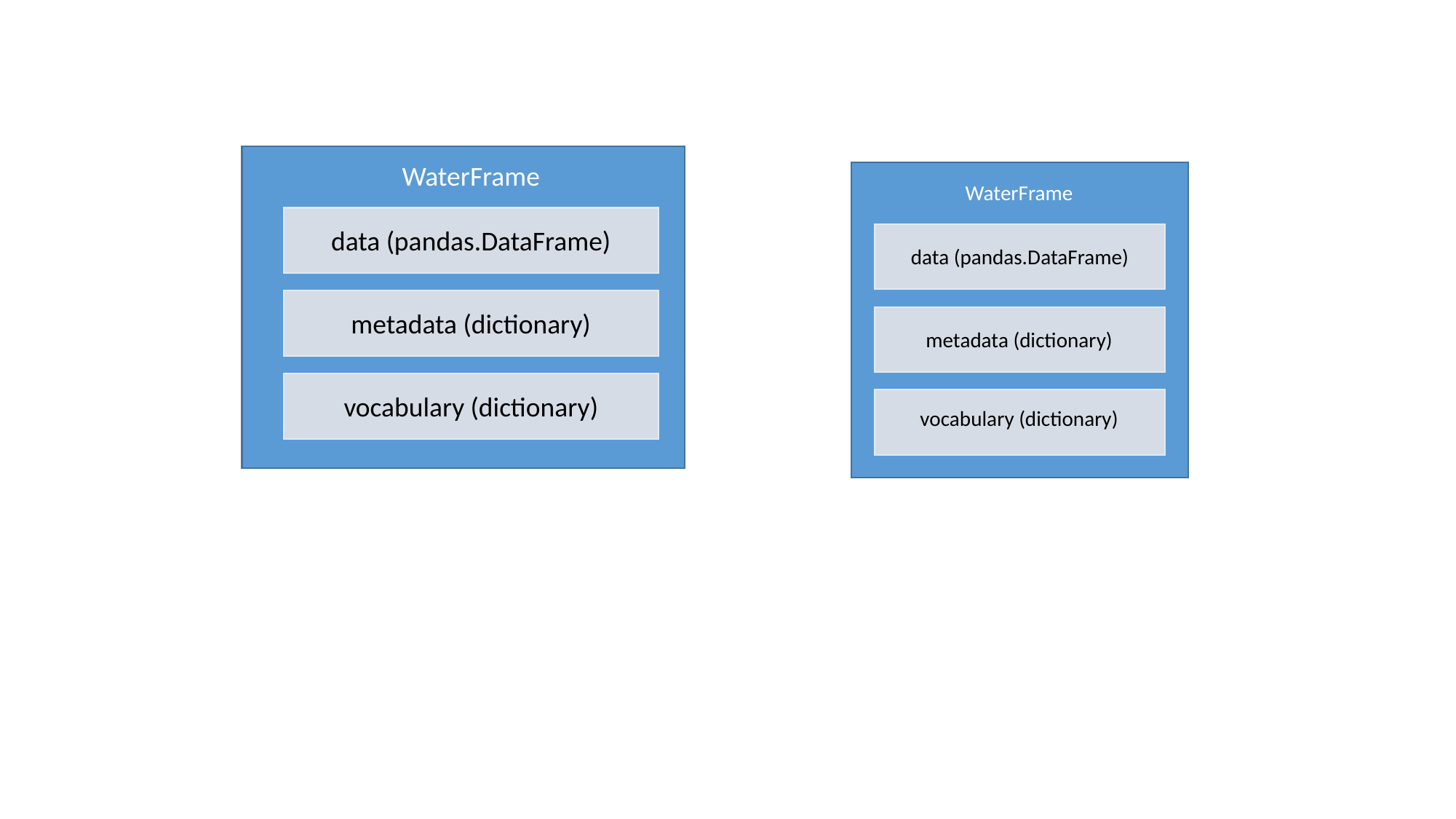

WaterFrame

data (pandas.DataFrame)

metadata (dictionary)

vocabulary (dictionary)

WaterFrame

data (pandas.DataFrame)

metadata (dictionary)

vocabulary (dictionary)